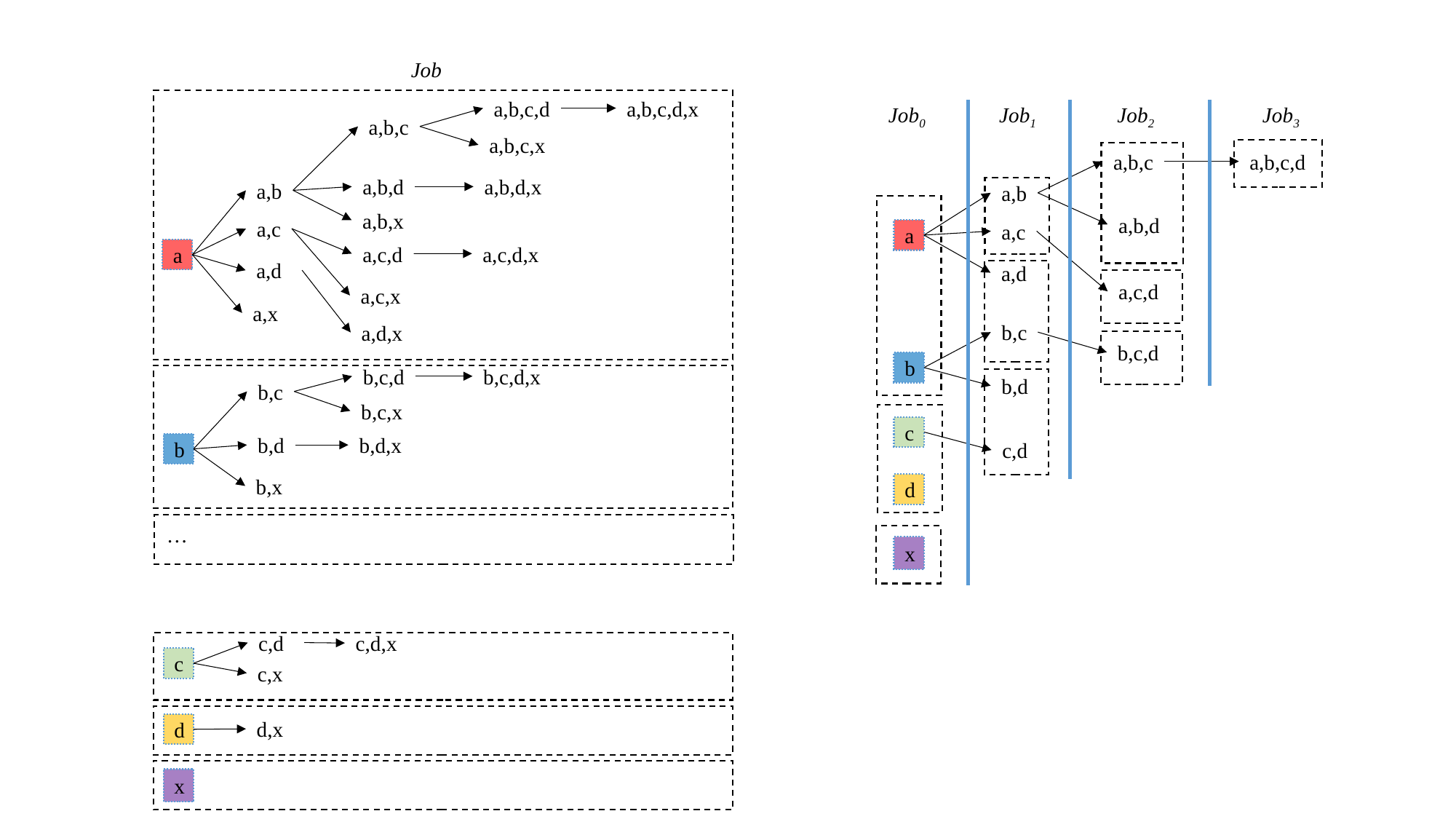

Job
a,b,c,d
a,b,c,d,x

Job0
Job1
Job2
Job3
a,b,c
a,b,c,x

a,b,c
a,b,c,d
a,b,d
a,b,d,x
a,b
a,b

a,b,x
a,b,d
a,c
a,c
a
a,c,d,x
a,c,d
a
a,d
a,d

a,c,d
a,c,x
a,x
b,c
a,d,x

b,c,d
b
b,c,d
b,c,d,x

b,d

b,c
b,c,x

c
b,d
b,d,x
c,d
b
b,x
d

…

x
c,d
c,d,x

c
c,x

d,x
d

x